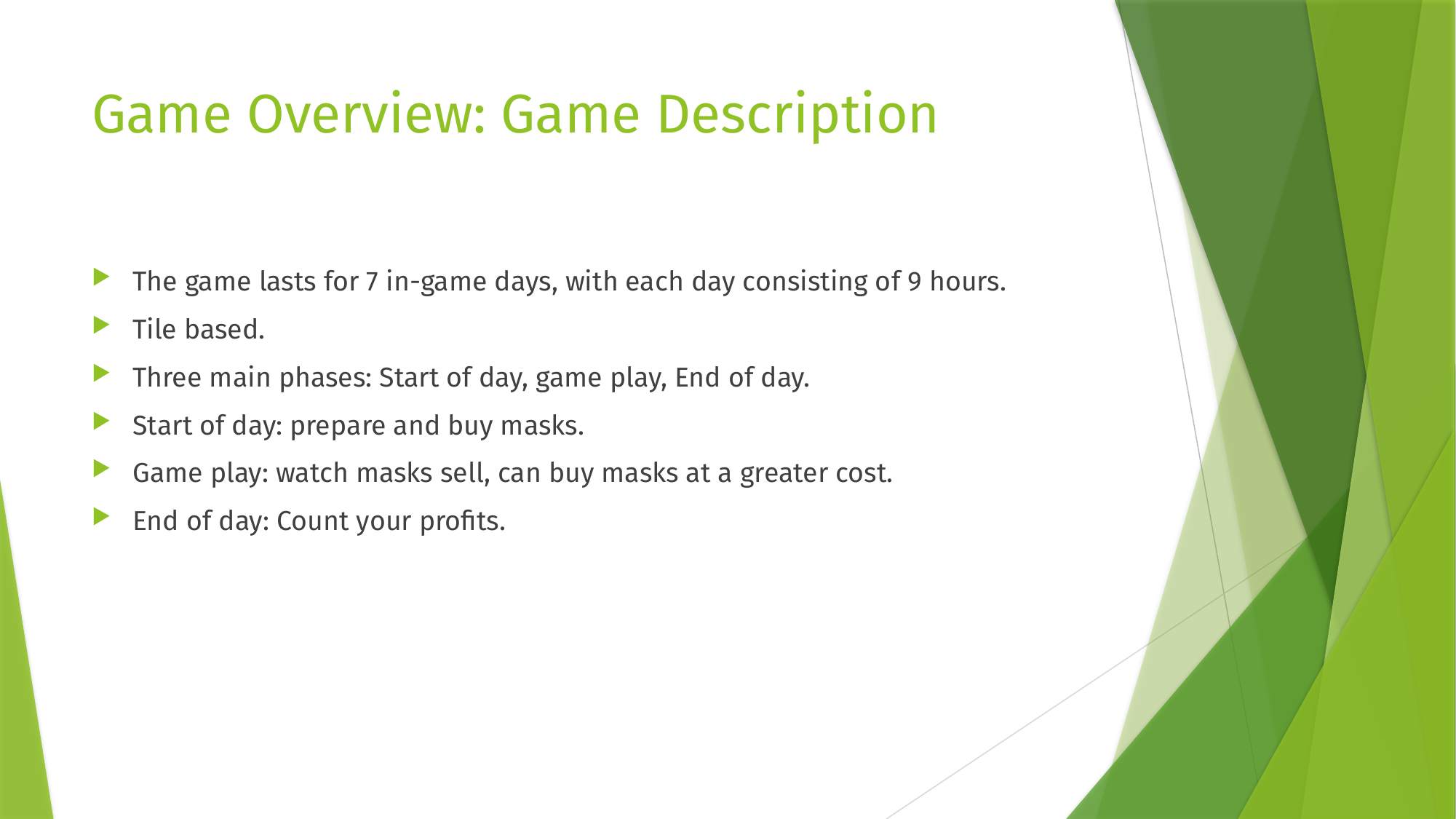

# Game Overview: Game Description
The game lasts for 7 in-game days, with each day consisting of 9 hours.
Tile based.
Three main phases: Start of day, game play, End of day.
Start of day: prepare and buy masks.
Game play: watch masks sell, can buy masks at a greater cost.
End of day: Count your profits.